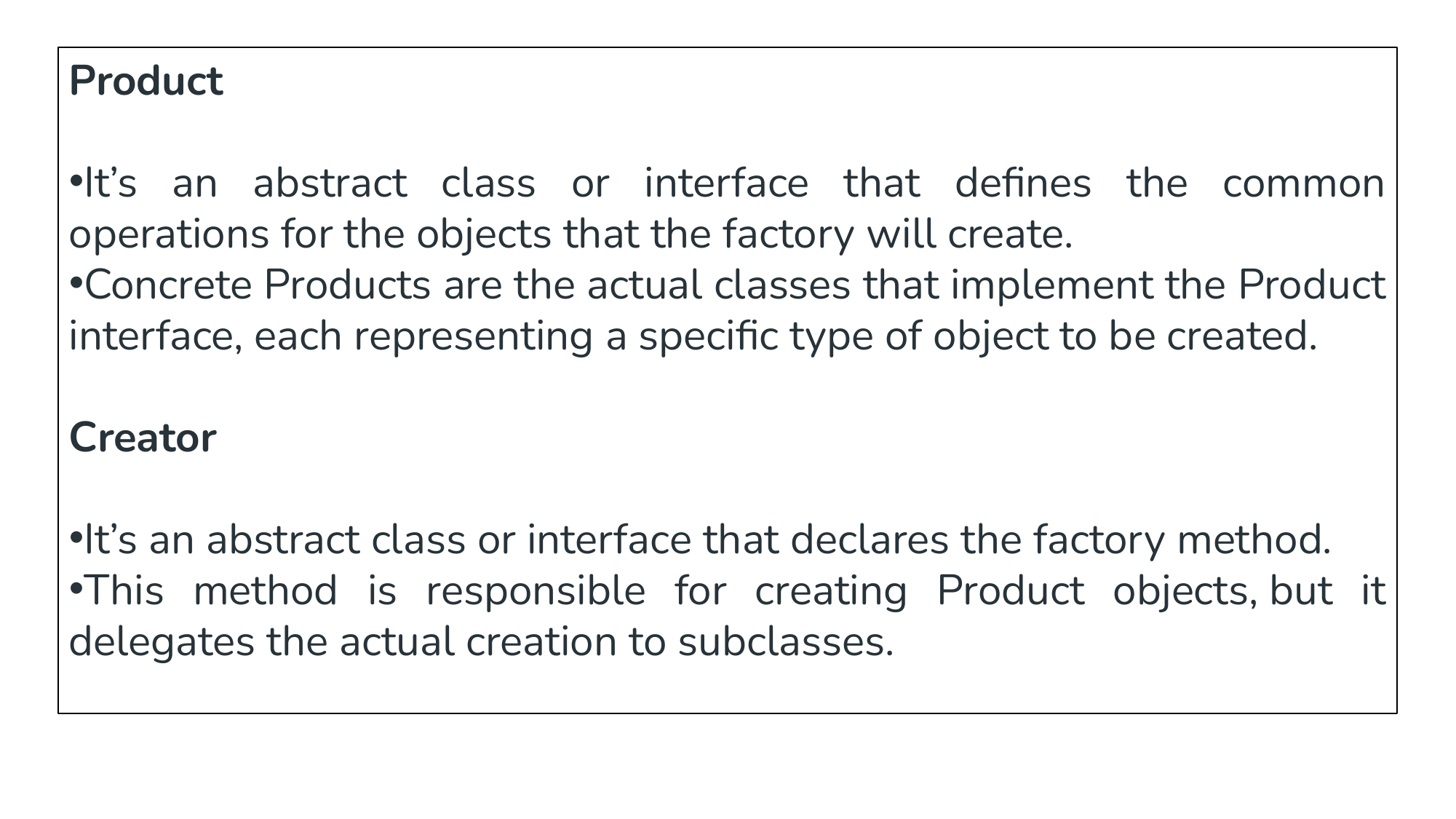

Product

It’s an abstract class or interface that defines the common operations for the objects that the factory will create.
Concrete Products are the actual classes that implement the Product interface, each representing a specific type of object to be created.

Creator

It’s an abstract class or interface that declares the factory method.
This method is responsible for creating Product objects, but it delegates the actual creation to subclasses.